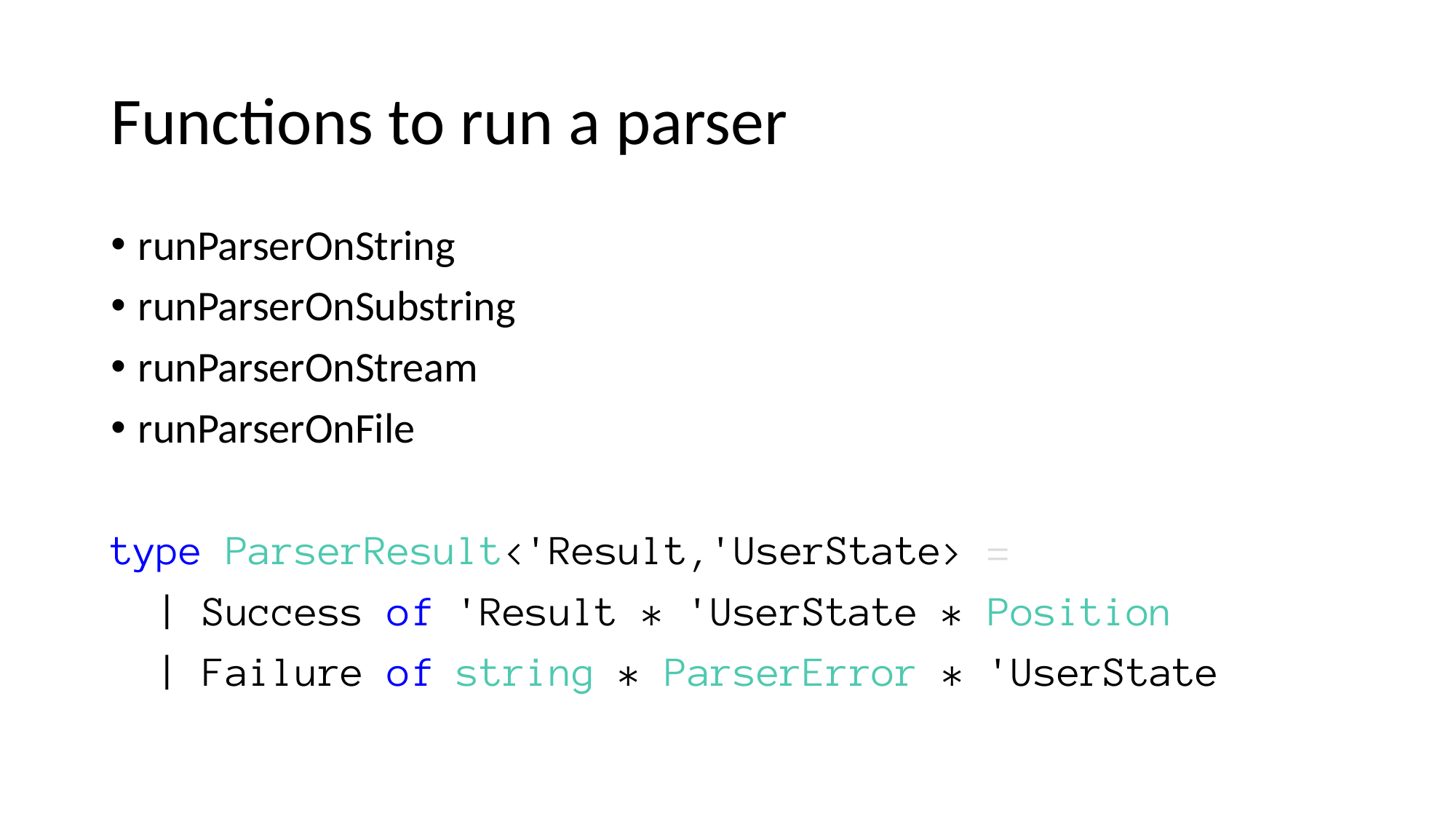

# Functions to run a parser
runParserOnString
runParserOnSubstring
runParserOnStream
runParserOnFile

type ParserResult<'Result,'UserState> =
  | Success of 'Result * 'UserState * Position
  | Failure of string * ParserError * 'UserState